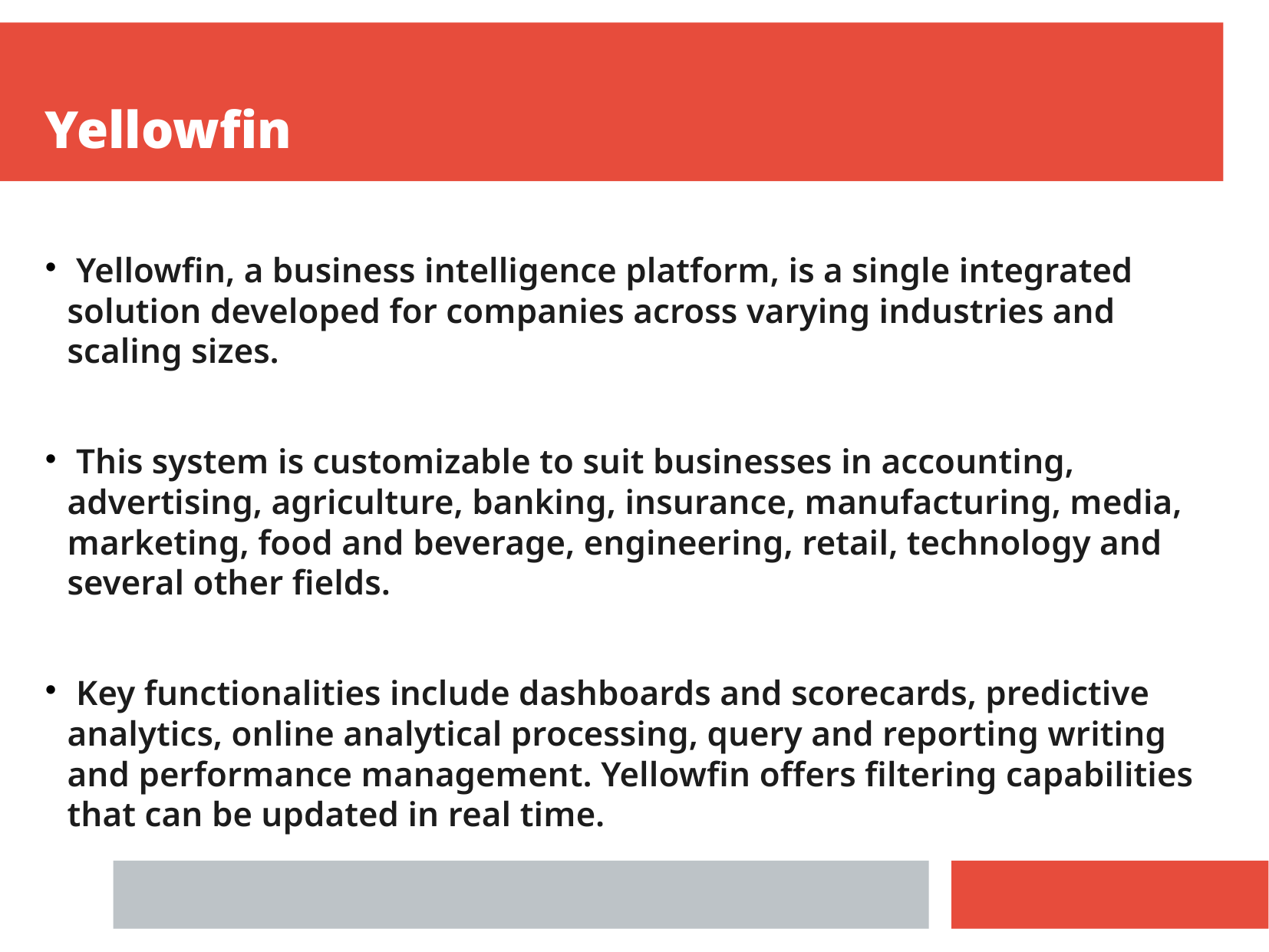

Yellowfin
 Yellowfin, a business intelligence platform, is a single integrated solution developed for companies across varying industries and scaling sizes.

 This system is customizable to suit businesses in accounting, advertising, agriculture, banking, insurance, manufacturing, media, marketing, food and beverage, engineering, retail, technology and several other fields.

 Key functionalities include dashboards and scorecards, predictive analytics, online analytical processing, query and reporting writing and performance management. Yellowfin offers filtering capabilities that can be updated in real time.